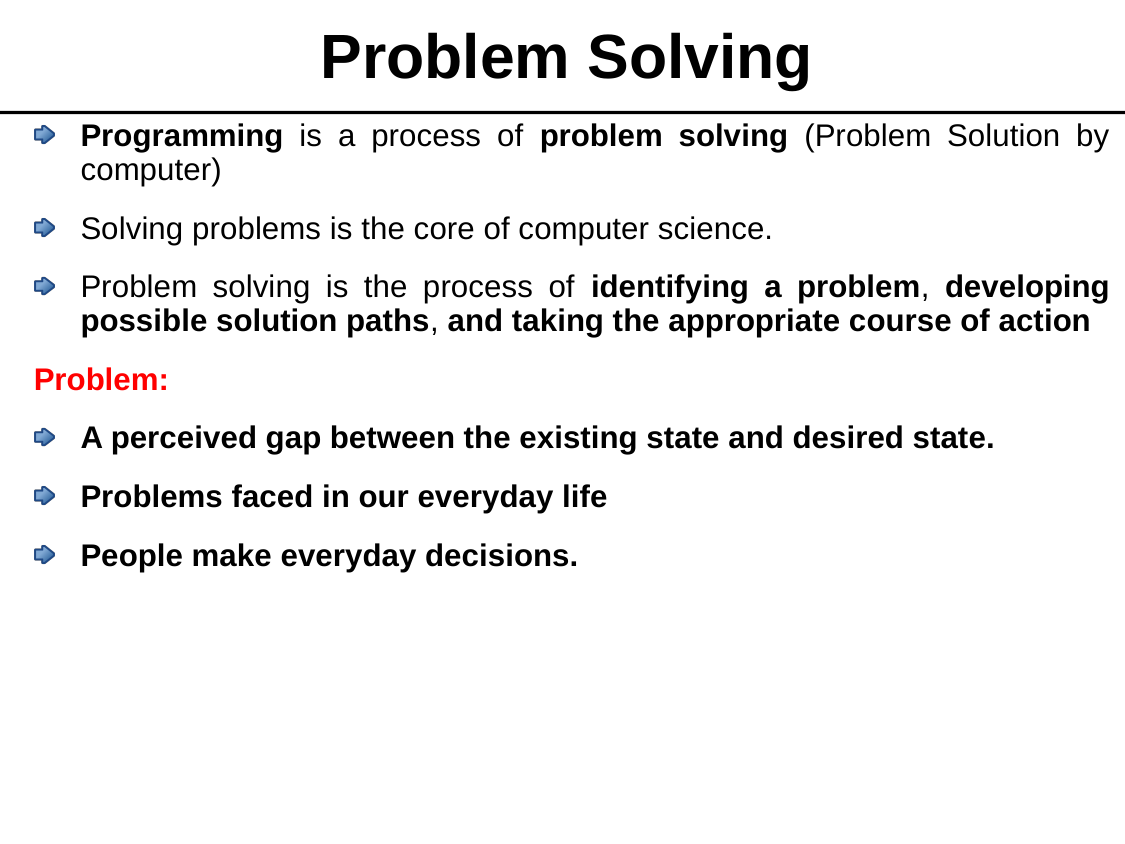

# Problem Solving

Programming is a process of problem solving (Problem Solution by computer)
Solving problems is the core of computer science.
Problem solving is the process of identifying a problem, developing possible solution paths, and taking the appropriate course of action
Problem:
A perceived gap between the existing state and desired state.
Problems faced in our everyday life
People make everyday decisions.

Programming Fundamentals --> Ch1. Problem solving
8